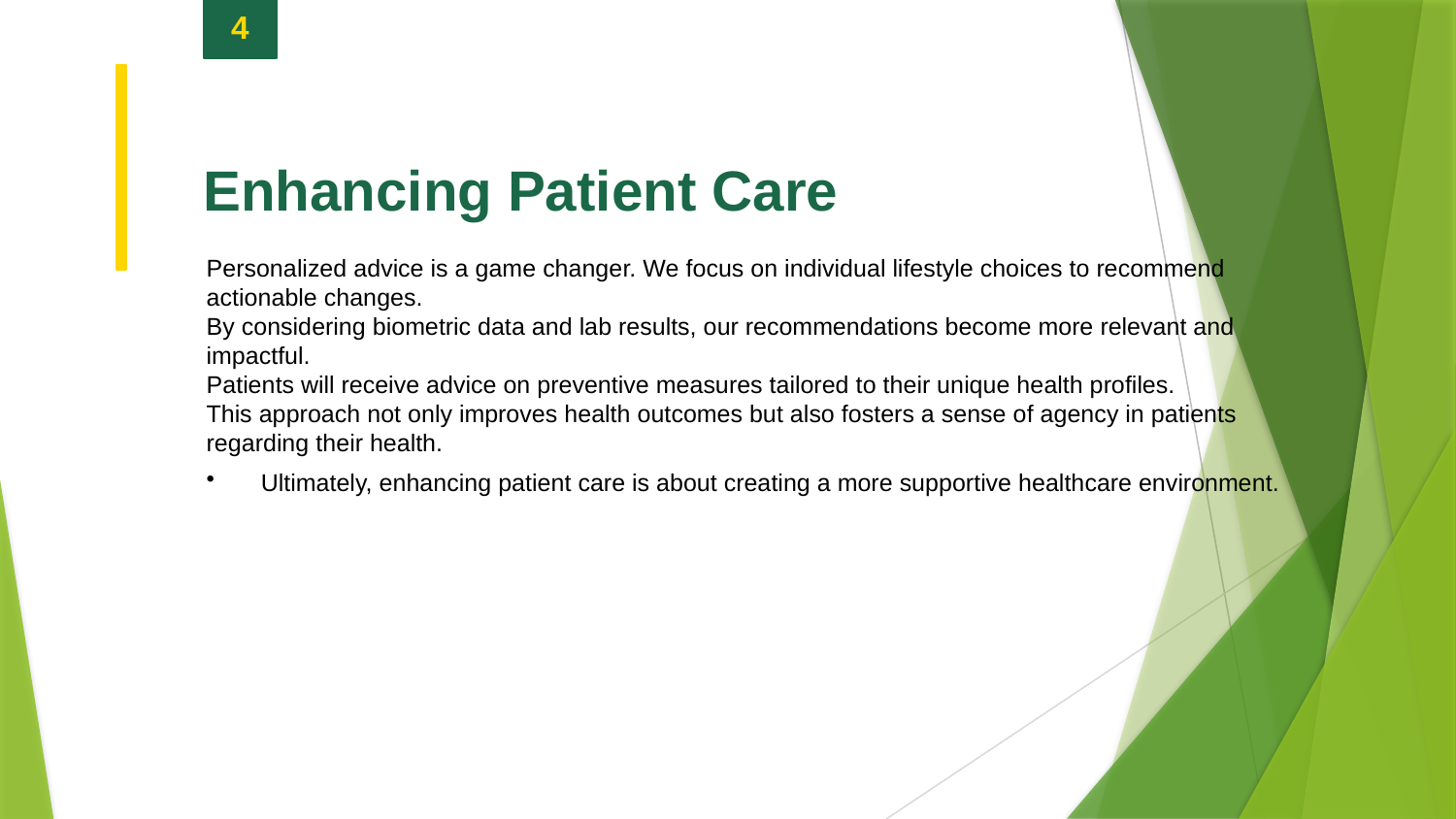

4

Enhancing Patient Care
Personalized advice is a game changer. We focus on individual lifestyle choices to recommend actionable changes.
By considering biometric data and lab results, our recommendations become more relevant and impactful.
Patients will receive advice on preventive measures tailored to their unique health profiles.
This approach not only improves health outcomes but also fosters a sense of agency in patients regarding their health.
Ultimately, enhancing patient care is about creating a more supportive healthcare environment.